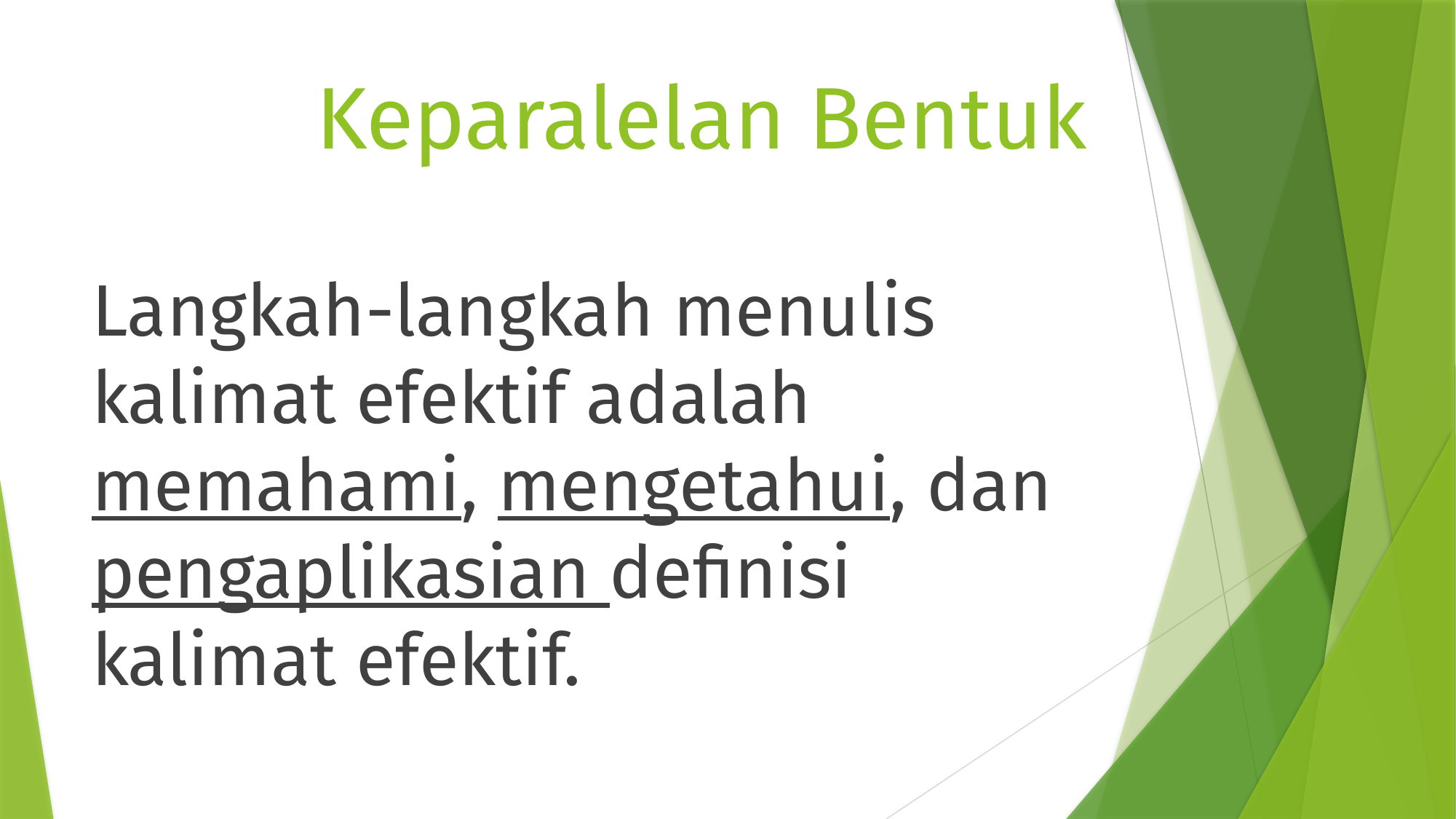

# Keparalelan Bentuk
Langkah-langkah menulis kalimat efektif adalah memahami, mengetahui, dan pengaplikasian definisi kalimat efektif.